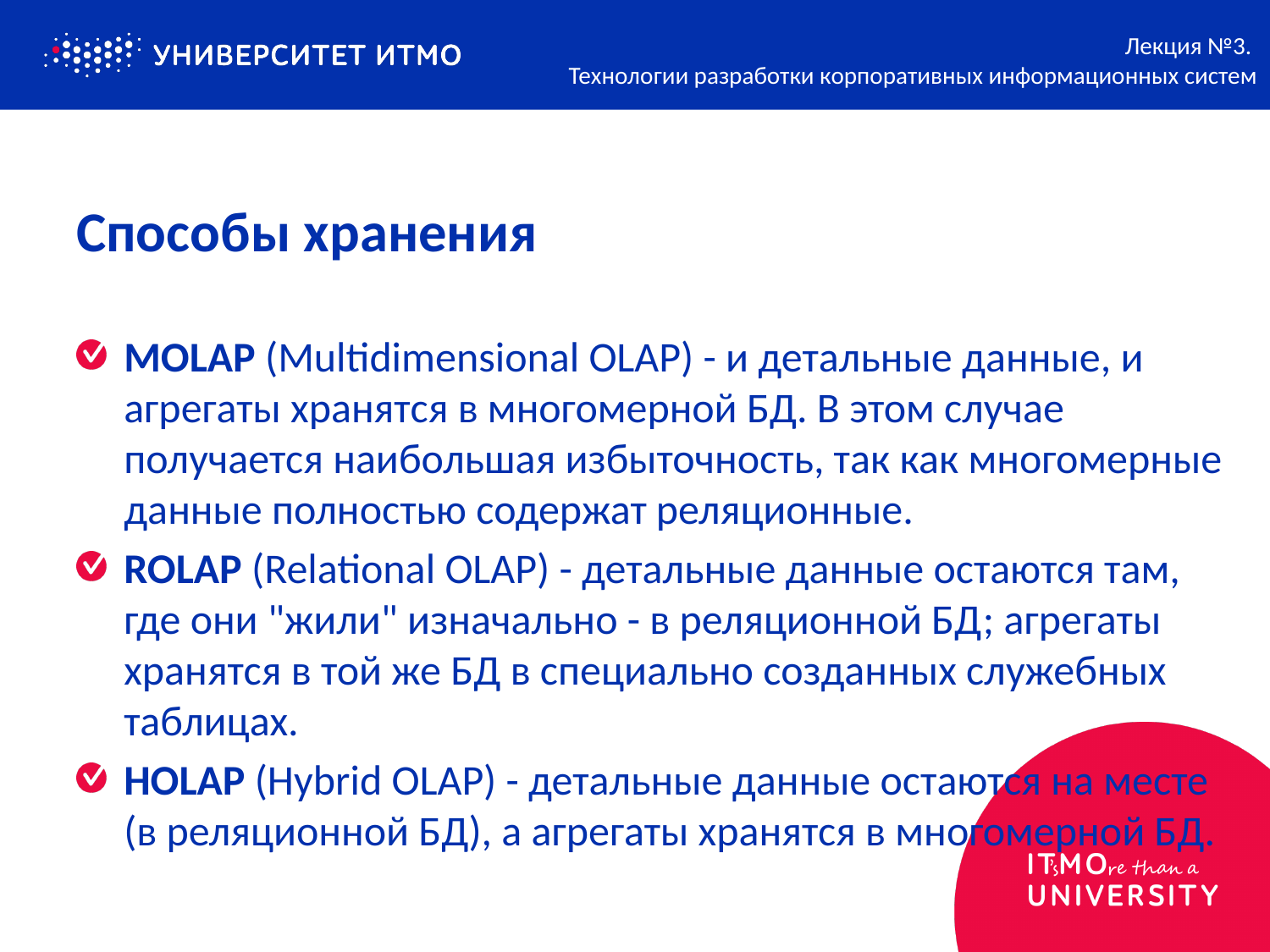

Лекция №3.
Технологии разработки корпоративных информационных систем
# Способы хранения
MOLAP (Multidimensional OLAP) - и детальные данные, и агрегаты хранятся в многомерной БД. В этом случае получается наибольшая избыточность, так как многомерные данные полностью содержат реляционные.
ROLAP (Relational OLAP) - детальные данные остаются там, где они "жили" изначально - в реляционной БД; агрегаты хранятся в той же БД в специально созданных служебных таблицах.
HOLAP (Hybrid OLAP) - детальные данные остаются на месте (в реляционной БД), а агрегаты хранятся в многомерной БД.